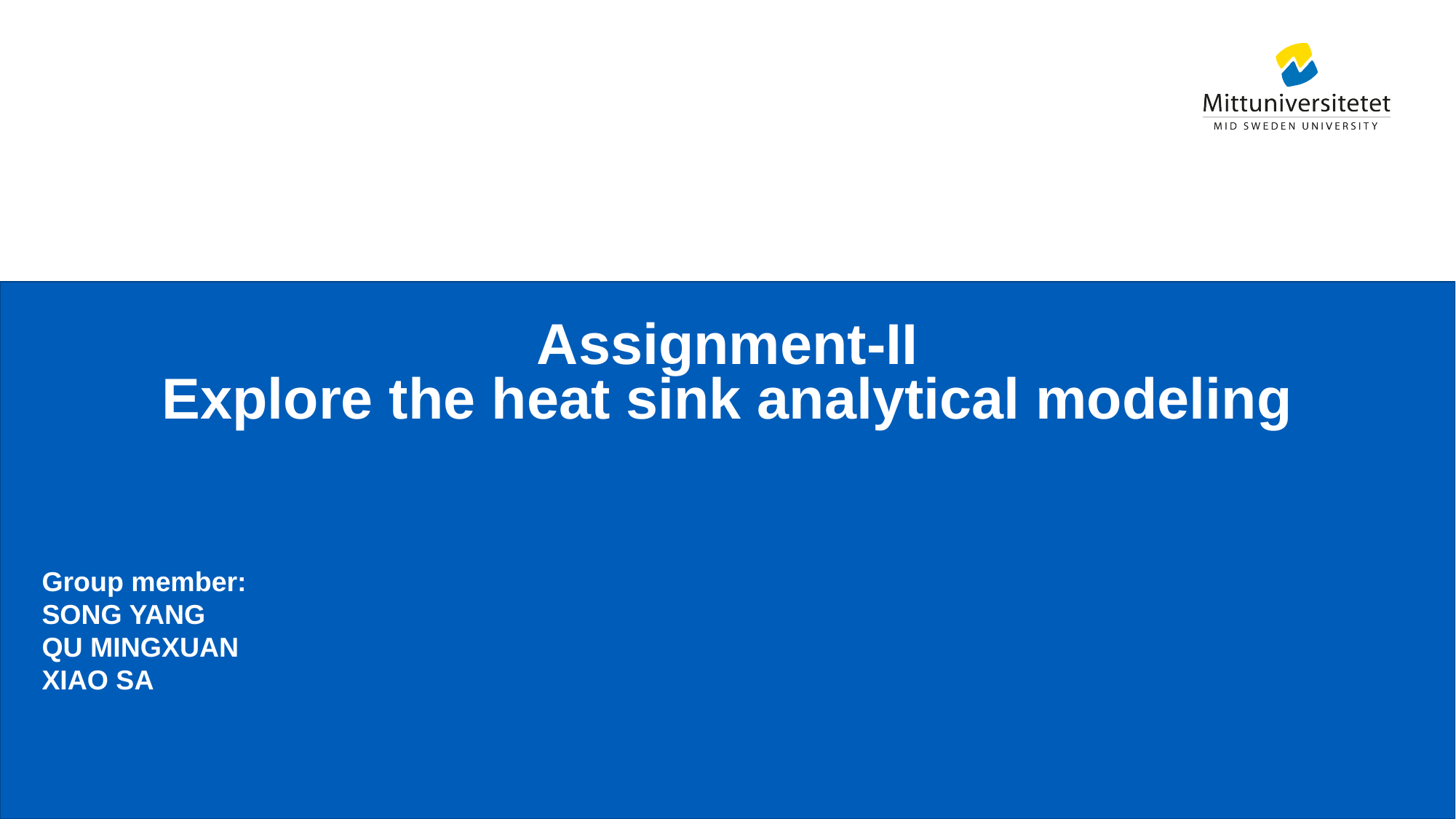

# Assignment-II Explore the heat sink analytical modeling
Group member:
SONG YANG
QU MINGXUAN
XIAO SA